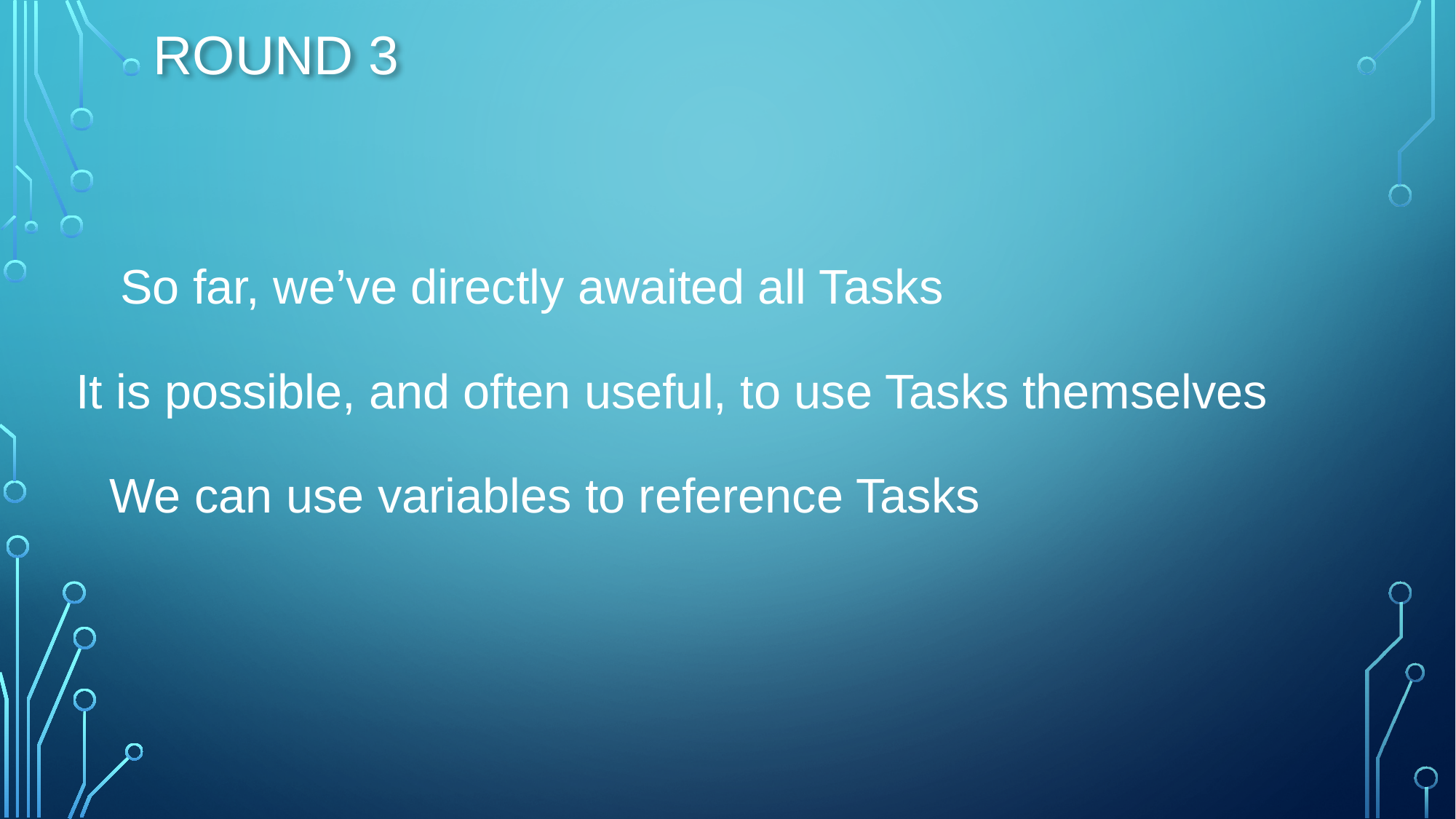

# Round 3
So far, we’ve directly awaited all Tasks
It is possible, and often useful, to use Tasks themselves
We can use variables to reference Tasks